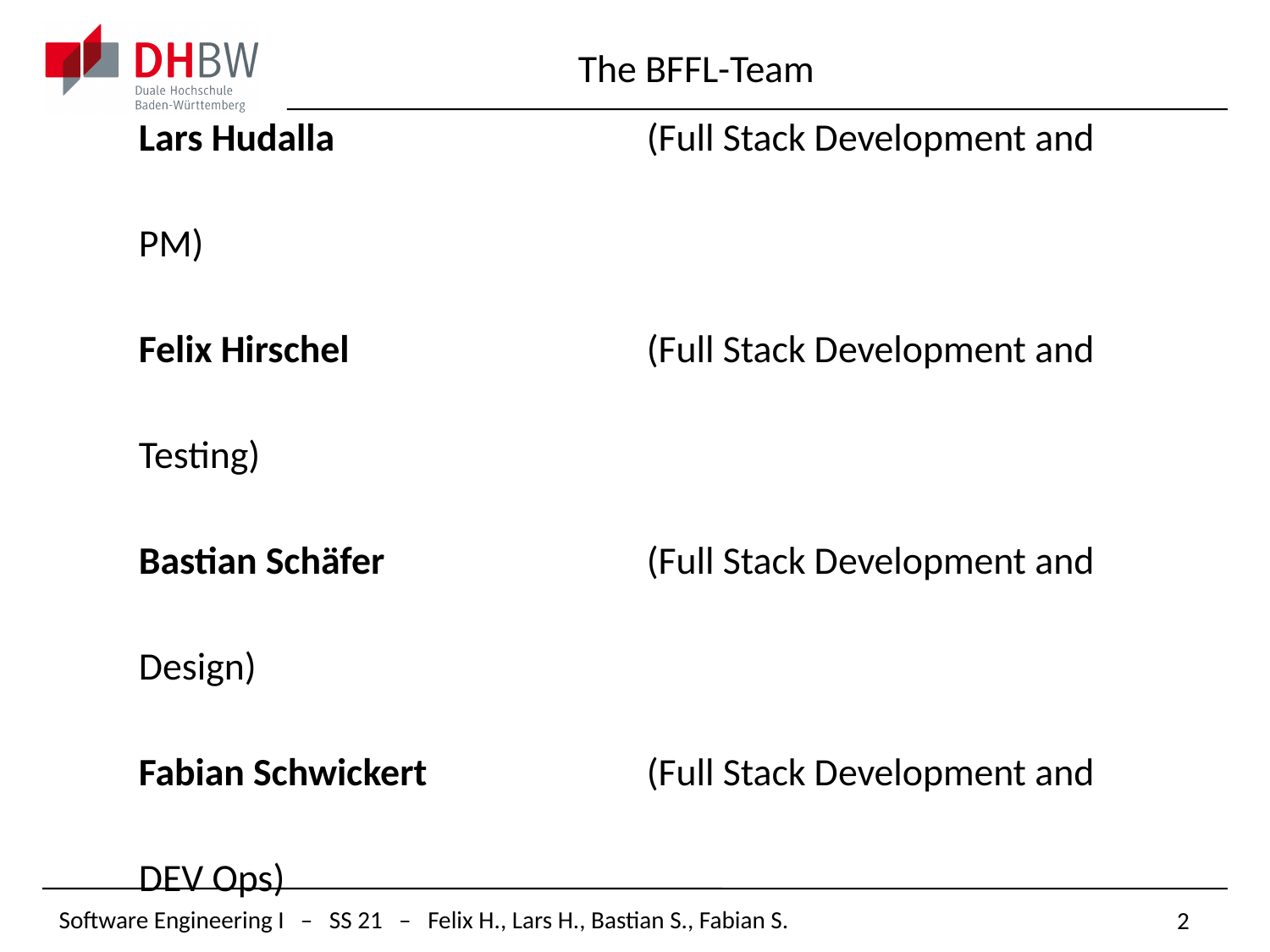

The BFFL-Team
Lars Hudalla 			(Full Stack Development and PM)
Felix Hirschel 			(Full Stack Development and Testing)
Bastian Schäfer 		(Full Stack Development and Design)
Fabian Schwickert 		(Full Stack Development and DEV Ops)
2